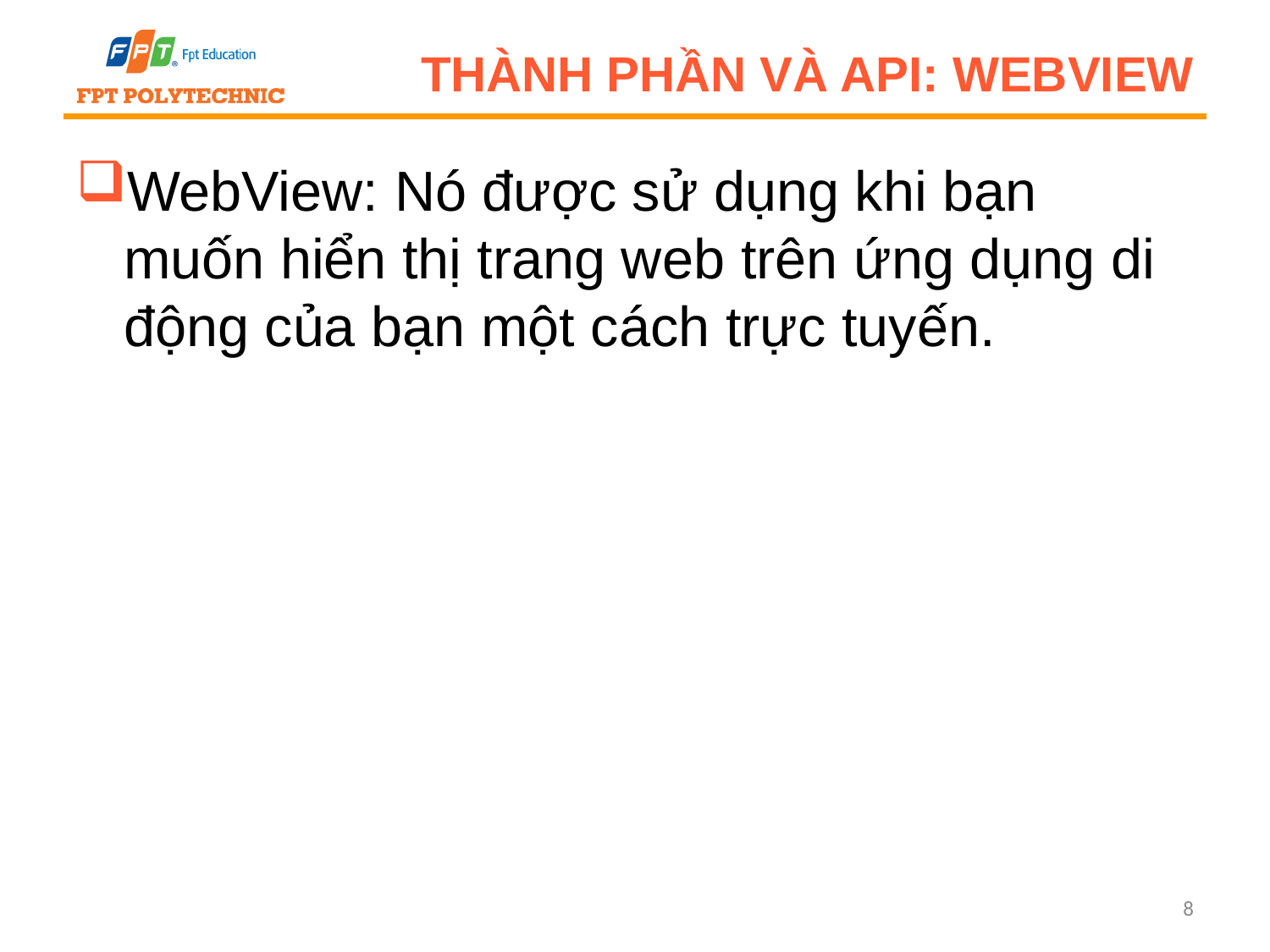

# Thành phần và API: WebView
WebView: Nó được sử dụng khi bạn muốn hiển thị trang web trên ứng dụng di động của bạn một cách trực tuyến.

8